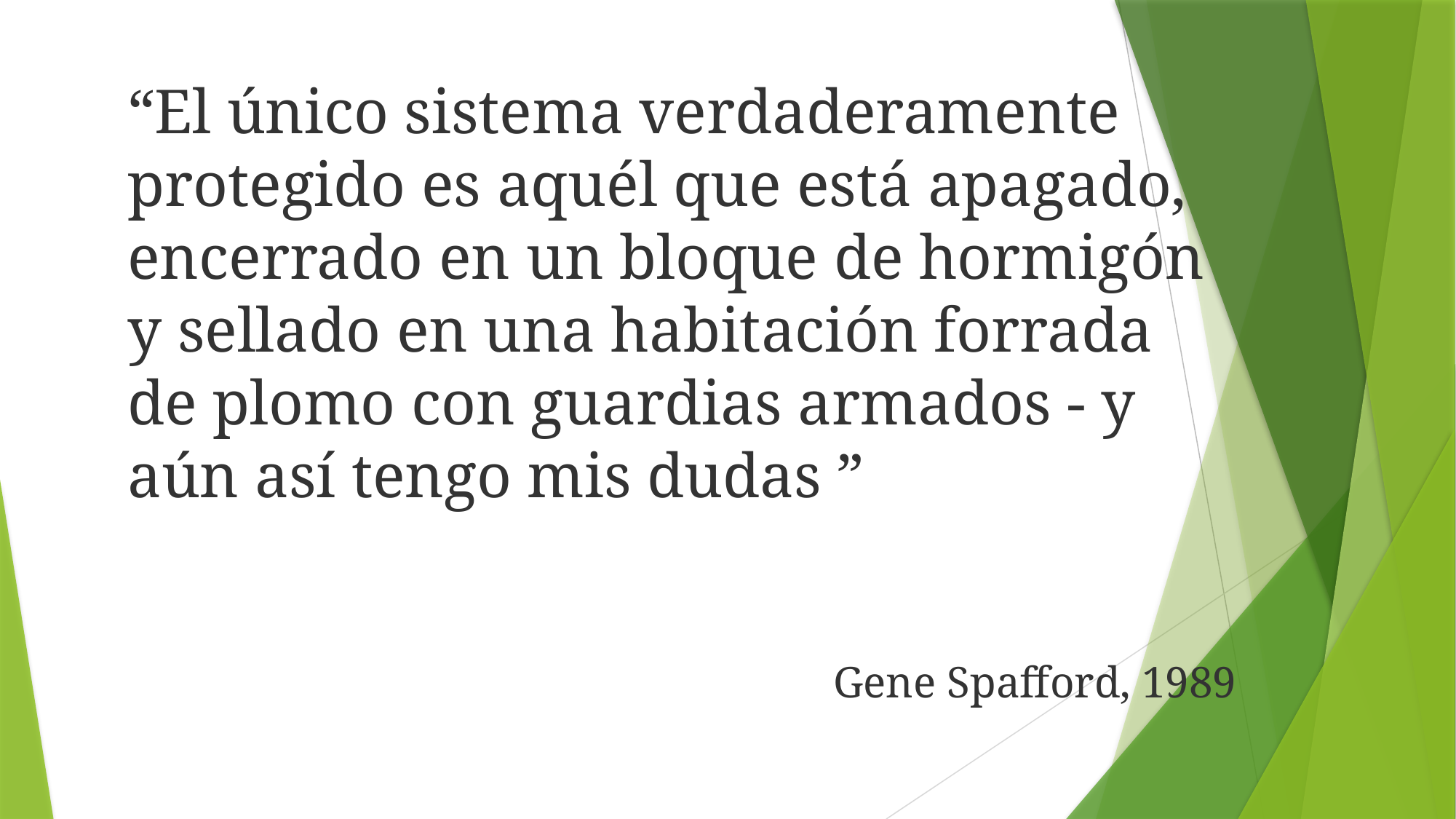

“El único sistema verdaderamente protegido es aquél que está apagado, encerrado en un bloque de hormigón y sellado en una habitación forrada de plomo con guardias armados - y aún así tengo mis dudas ”

Gene Spafford, 1989